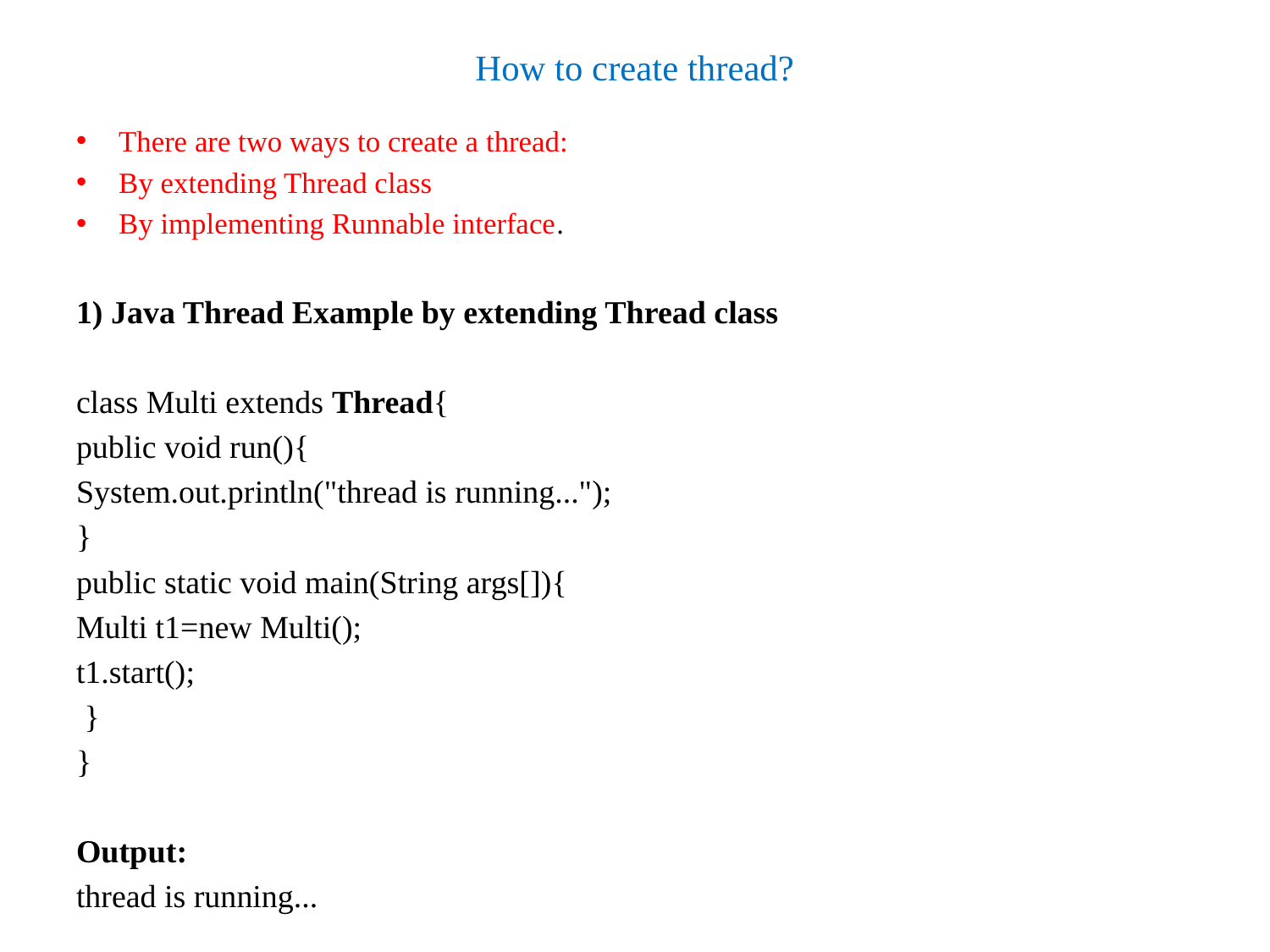

# How to create thread?
There are two ways to create a thread:
By extending Thread class
By implementing Runnable interface.

1) Java Thread Example by extending Thread class

class Multi extends Thread{
public void run(){
System.out.println("thread is running...");
}
public static void main(String args[]){
Multi t1=new Multi();
t1.start();
 }
}

Output:
thread is running...